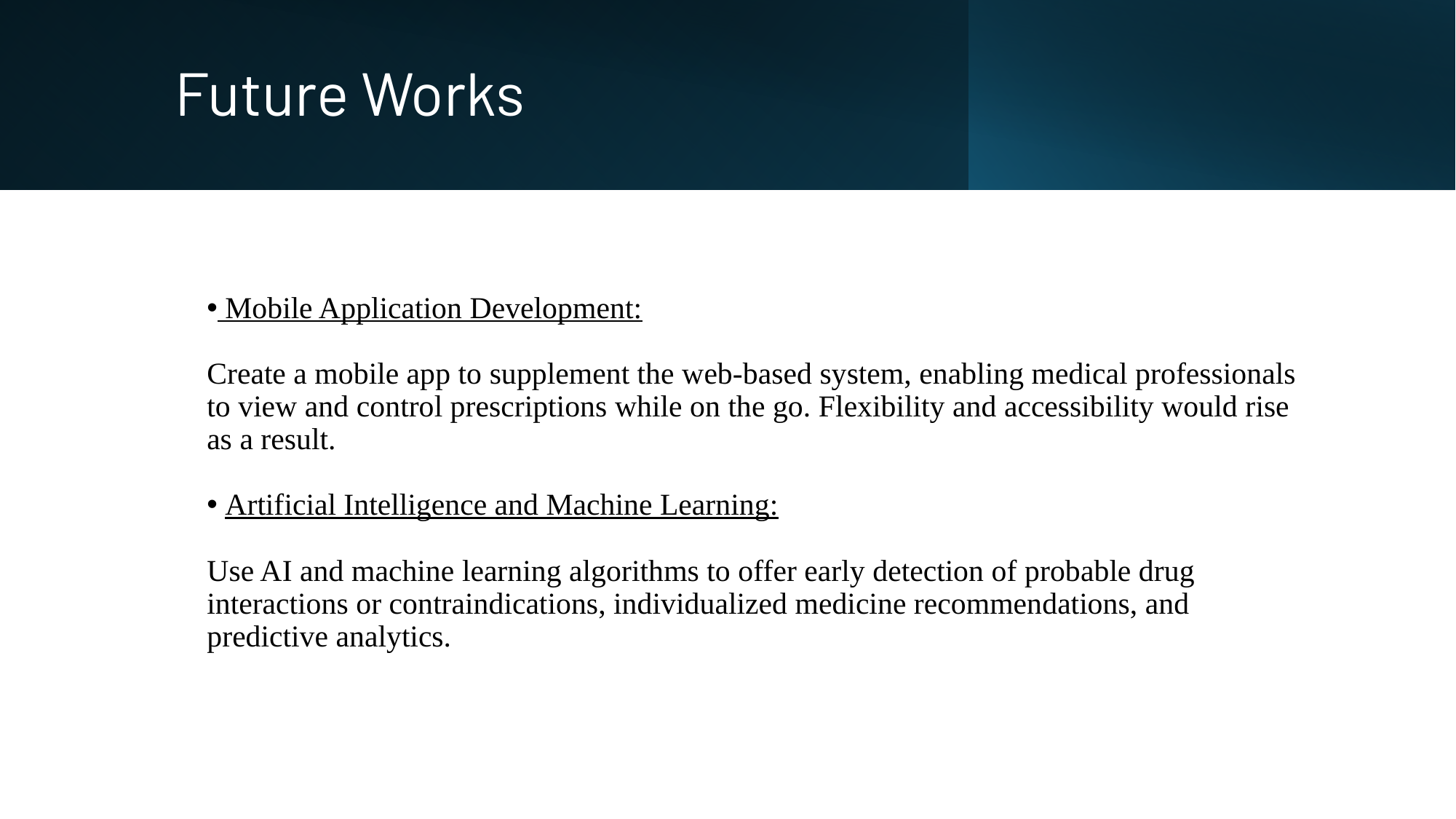

# Future Works
 Mobile Application Development:

Create a mobile app to supplement the web-based system, enabling medical professionals to view and control prescriptions while on the go. Flexibility and accessibility would rise as a result.

 Artificial Intelligence and Machine Learning:

Use AI and machine learning algorithms to offer early detection of probable drug interactions or contraindications, individualized medicine recommendations, and predictive analytics.